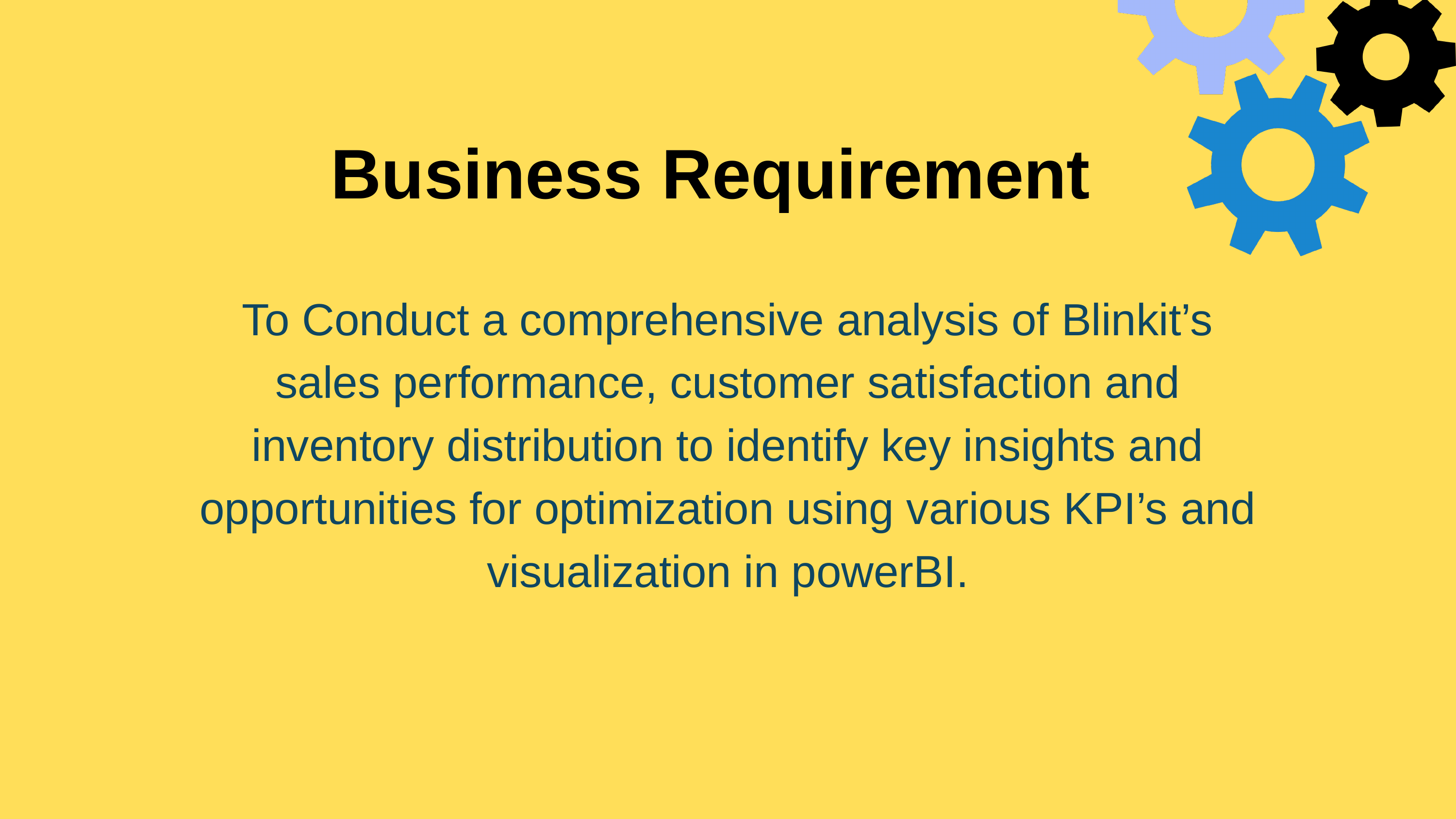

Business Requirement
To Conduct a comprehensive analysis of Blinkit’s sales performance, customer satisfaction and inventory distribution to identify key insights and opportunities for optimization using various KPI’s and visualization in powerBI.